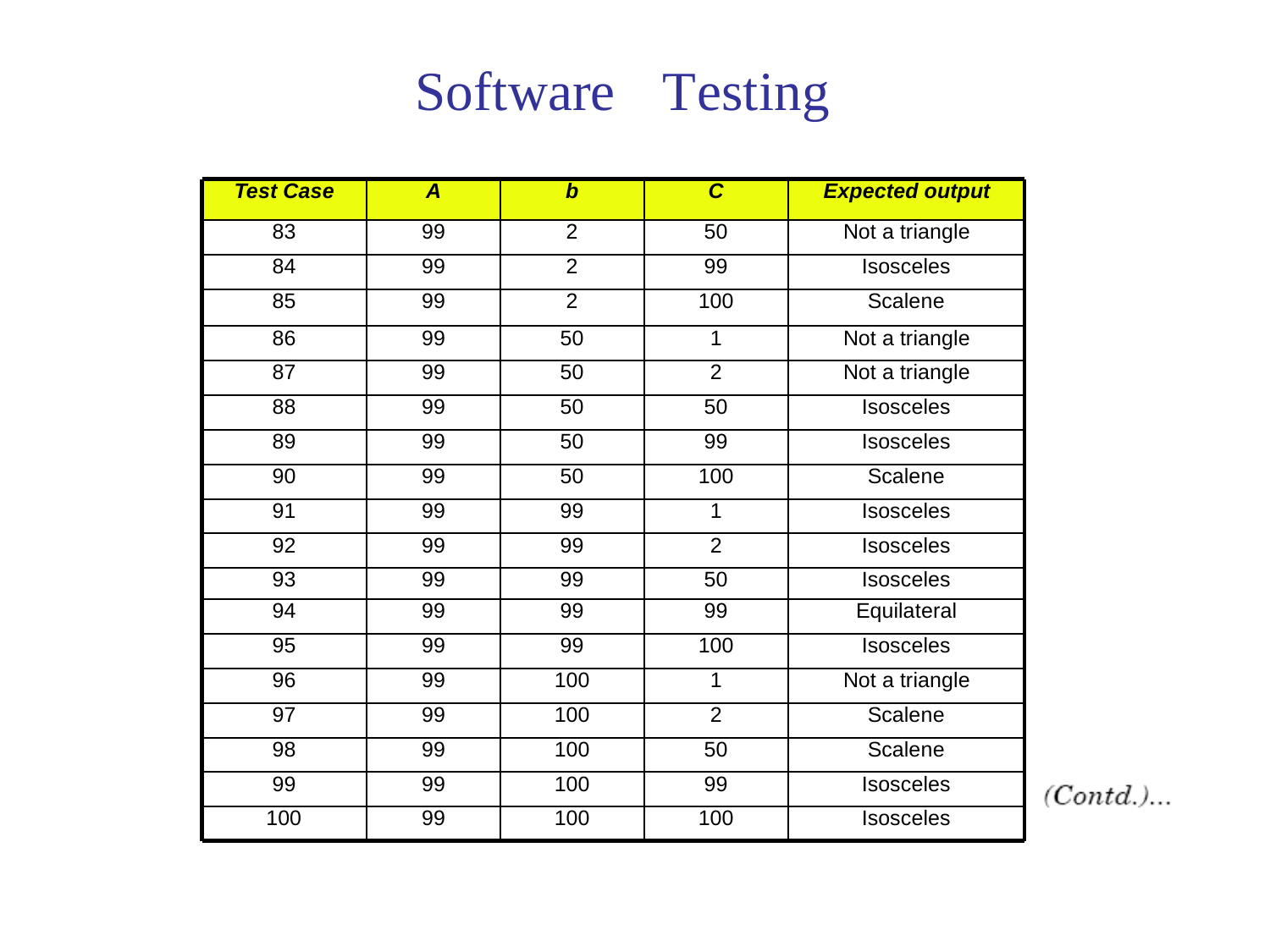

Software
Testing

Test Case
A
b
C
Expected output

83
99
2
50
Not a triangle

84
99
2
99
Isosceles

85
99
2
100
Scalene

86
99
50
1
Not a triangle

87
99
50
2
Not a triangle

88
99
50
50
Isosceles

89
99
50
99
Isosceles

90
99
50
100
Scalene

91
99
99
1
Isosceles

92
99
99
2
Isosceles

93
99
99
50
Isosceles

94
99
99
99
Equilateral

95
99
99
100
Isosceles

96
99
100
1
Not a triangle

97
99
100
2
Scalene

98
99
100
50
Scalene
99
99
100
99
Isosceles

100
99
100
100
Isosceles